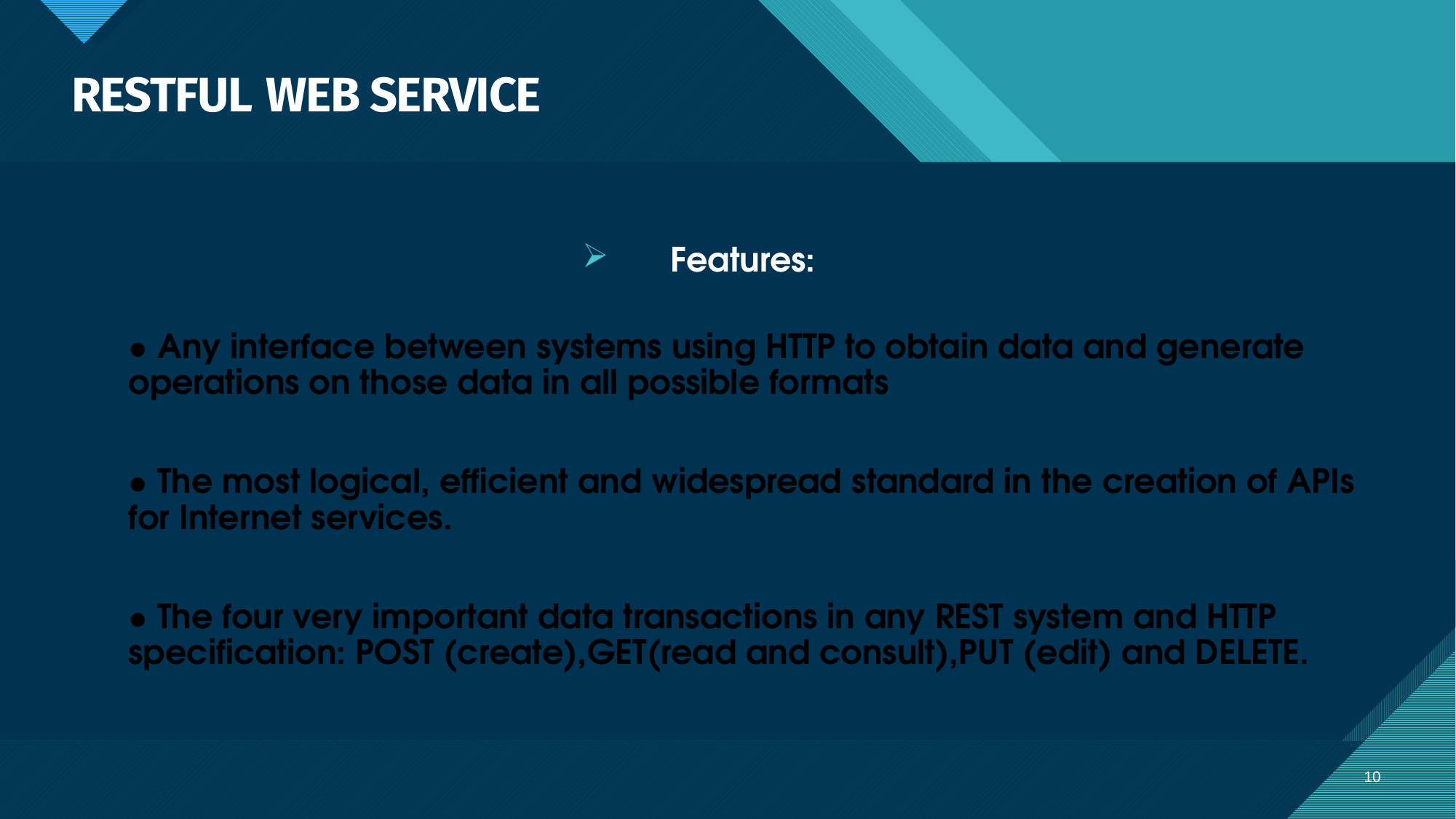

# RESTFUL WEB SERVICE
Features:

• Any interface between systems using HTTP to obtain data and generate operations on those data in all possible formats

• The most logical, efficient and widespread standard in the creation of APIs for Internet services.

• The four very important data transactions in any REST system and HTTP specification: POST (create),GET(read and consult),PUT (edit) and DELETE.

10